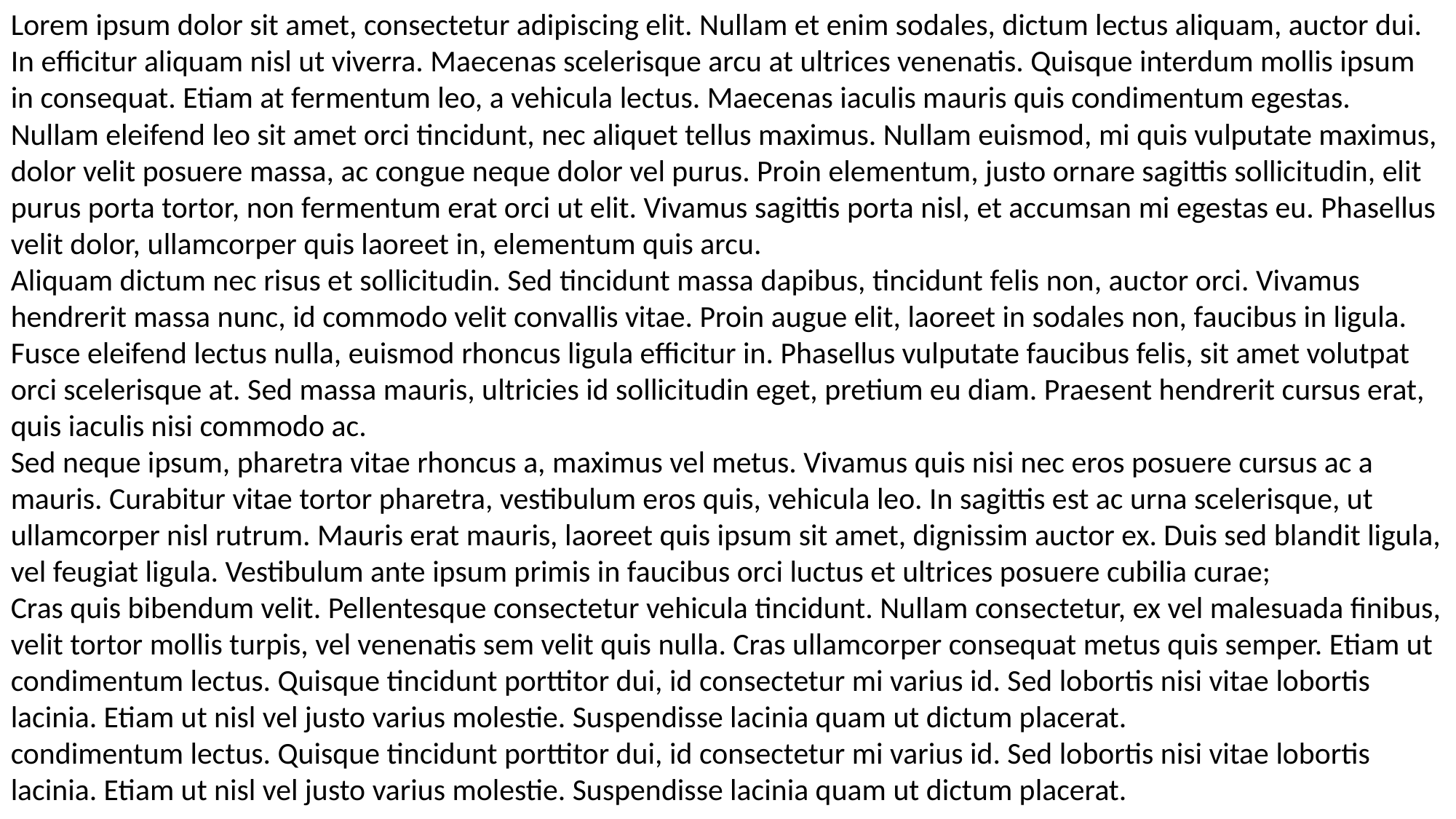

Lorem ipsum dolor sit amet, consectetur adipiscing elit. Nullam et enim sodales, dictum lectus aliquam, auctor dui. In efficitur aliquam nisl ut viverra. Maecenas scelerisque arcu at ultrices venenatis. Quisque interdum mollis ipsum in consequat. Etiam at fermentum leo, a vehicula lectus. Maecenas iaculis mauris quis condimentum egestas. Nullam eleifend leo sit amet orci tincidunt, nec aliquet tellus maximus. Nullam euismod, mi quis vulputate maximus, dolor velit posuere massa, ac congue neque dolor vel purus. Proin elementum, justo ornare sagittis sollicitudin, elit purus porta tortor, non fermentum erat orci ut elit. Vivamus sagittis porta nisl, et accumsan mi egestas eu. Phasellus velit dolor, ullamcorper quis laoreet in, elementum quis arcu.
Aliquam dictum nec risus et sollicitudin. Sed tincidunt massa dapibus, tincidunt felis non, auctor orci. Vivamus hendrerit massa nunc, id commodo velit convallis vitae. Proin augue elit, laoreet in sodales non, faucibus in ligula. Fusce eleifend lectus nulla, euismod rhoncus ligula efficitur in. Phasellus vulputate faucibus felis, sit amet volutpat orci scelerisque at. Sed massa mauris, ultricies id sollicitudin eget, pretium eu diam. Praesent hendrerit cursus erat, quis iaculis nisi commodo ac.
Sed neque ipsum, pharetra vitae rhoncus a, maximus vel metus. Vivamus quis nisi nec eros posuere cursus ac a mauris. Curabitur vitae tortor pharetra, vestibulum eros quis, vehicula leo. In sagittis est ac urna scelerisque, ut ullamcorper nisl rutrum. Mauris erat mauris, laoreet quis ipsum sit amet, dignissim auctor ex. Duis sed blandit ligula, vel feugiat ligula. Vestibulum ante ipsum primis in faucibus orci luctus et ultrices posuere cubilia curae;
Cras quis bibendum velit. Pellentesque consectetur vehicula tincidunt. Nullam consectetur, ex vel malesuada finibus, velit tortor mollis turpis, vel venenatis sem velit quis nulla. Cras ullamcorper consequat metus quis semper. Etiam ut condimentum lectus. Quisque tincidunt porttitor dui, id consectetur mi varius id. Sed lobortis nisi vitae lobortis lacinia. Etiam ut nisl vel justo varius molestie. Suspendisse lacinia quam ut dictum placerat.
condimentum lectus. Quisque tincidunt porttitor dui, id consectetur mi varius id. Sed lobortis nisi vitae lobortis lacinia. Etiam ut nisl vel justo varius molestie. Suspendisse lacinia quam ut dictum placerat.